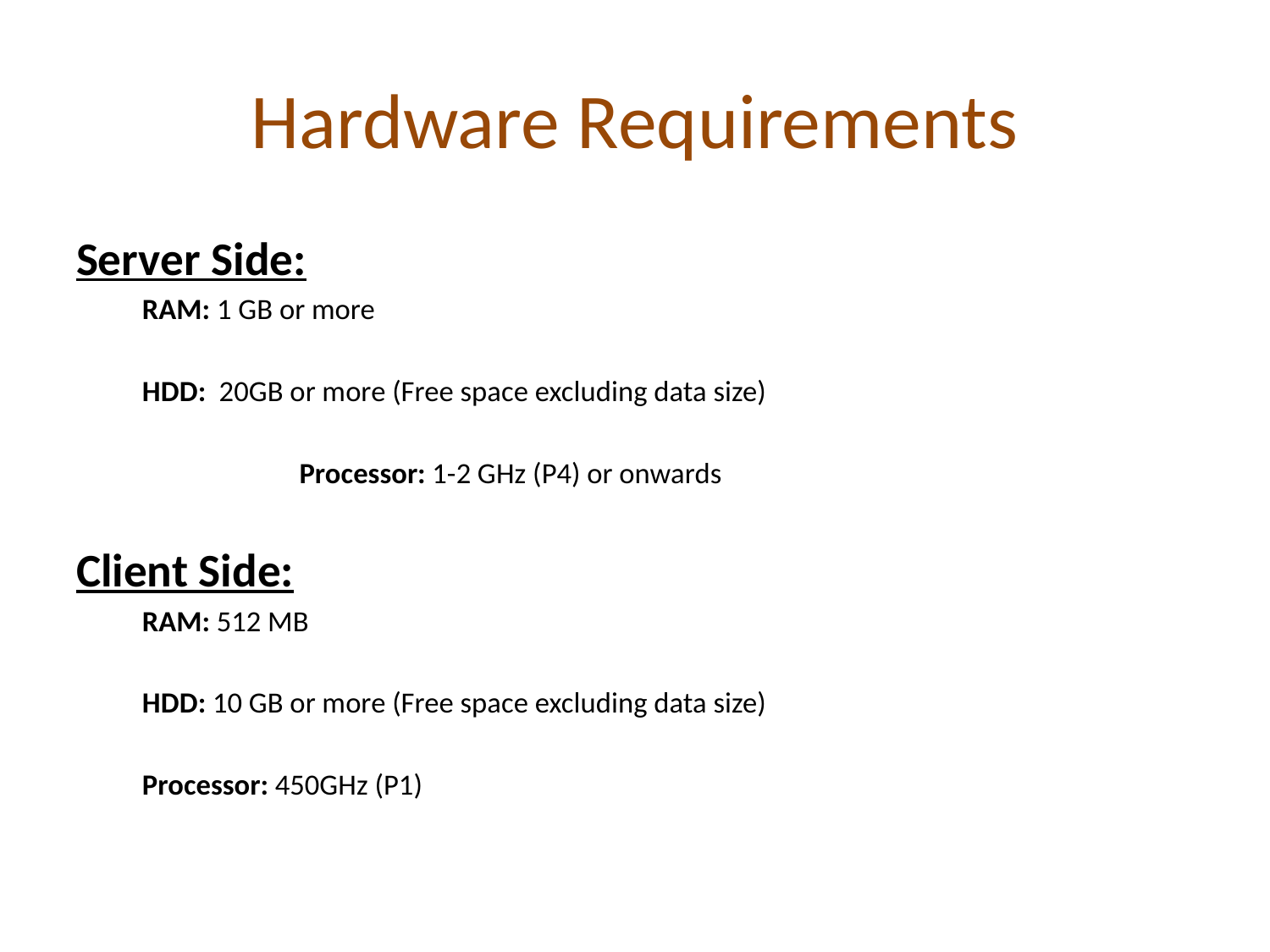

# Hardware Requirements
Server Side:
		RAM: 1 GB or more

		HDD:  20GB or more (Free space excluding data size)

                                  Processor: 1-2 GHz (P4) or onwards

Client Side:
		RAM: 512 MB

		HDD: 10 GB or more (Free space excluding data size)

		Processor: 450GHz (P1)